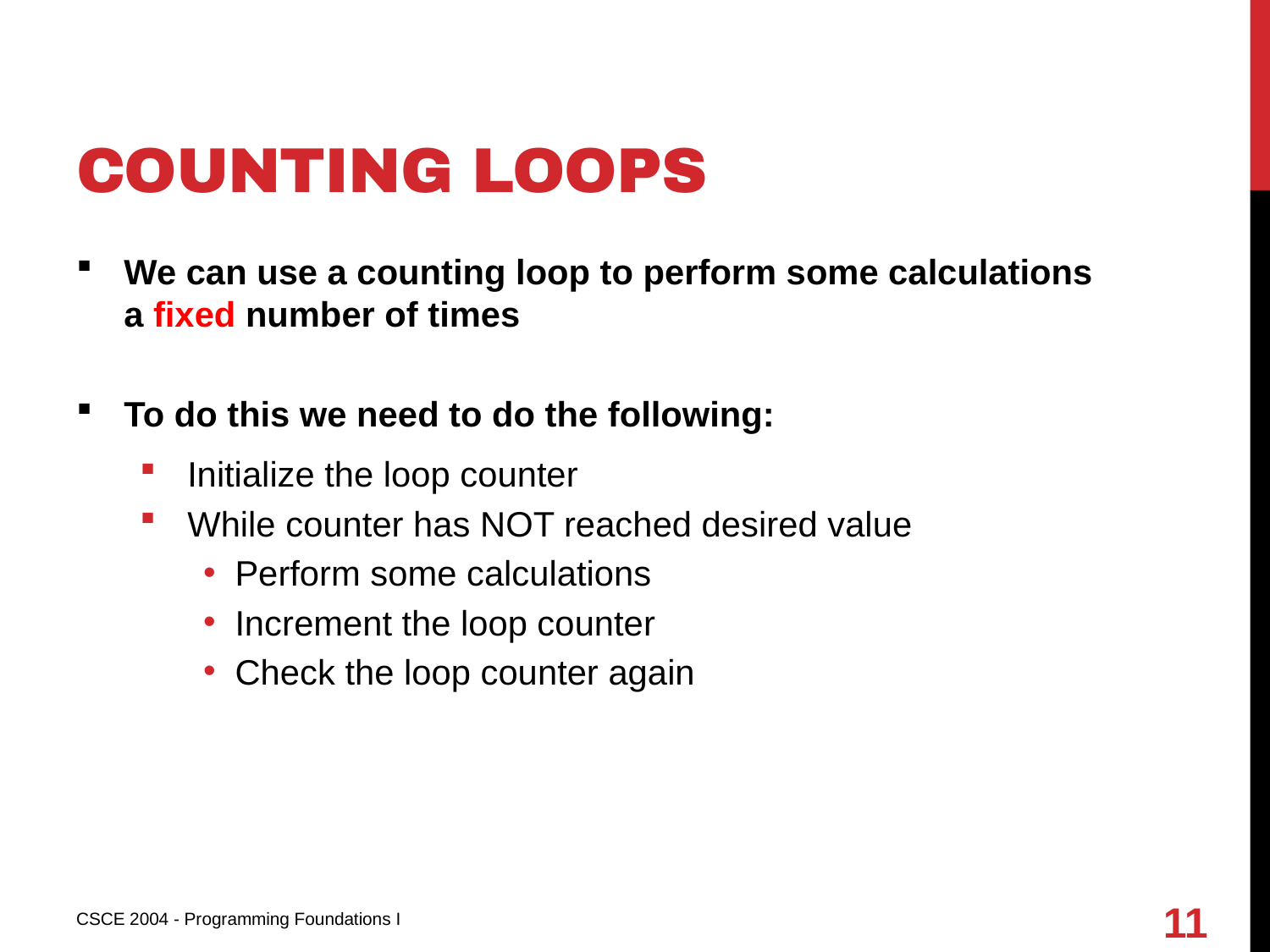

# Counting loops
We can use a counting loop to perform some calculations a fixed number of times

To do this we need to do the following:
Initialize the loop counter
While counter has NOT reached desired value
Perform some calculations
Increment the loop counter
Check the loop counter again

11
CSCE 2004 - Programming Foundations I